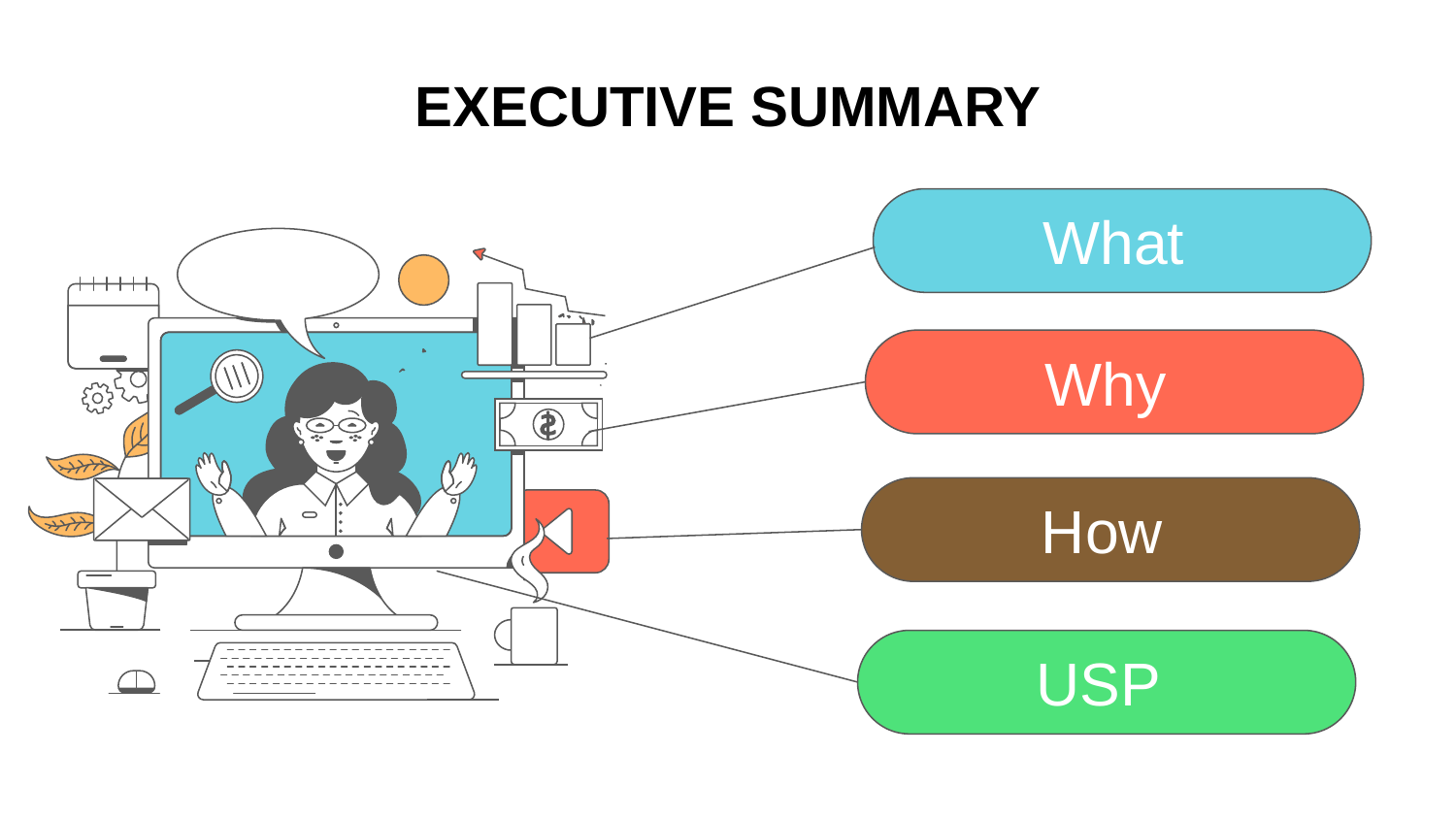

# EXECUTIVE SUMMARY
What

Why
How
USP